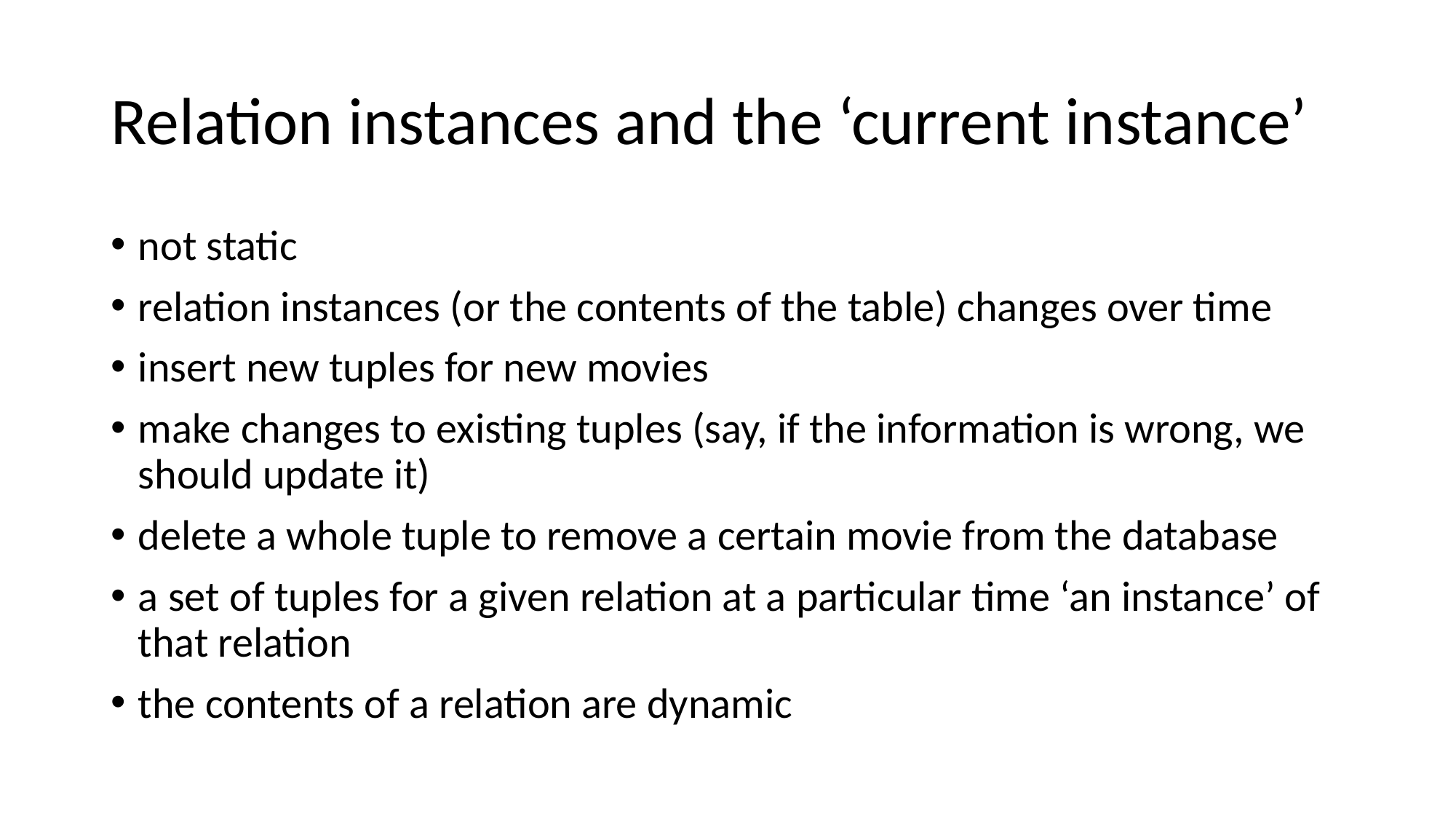

# Relation instances and the ‘current instance’
not static
relation instances (or the contents of the table) changes over time
insert new tuples for new movies
make changes to existing tuples (say, if the information is wrong, we should update it)
delete a whole tuple to remove a certain movie from the database
a set of tuples for a given relation at a particular time ‘an instance’ of that relation
the contents of a relation are dynamic